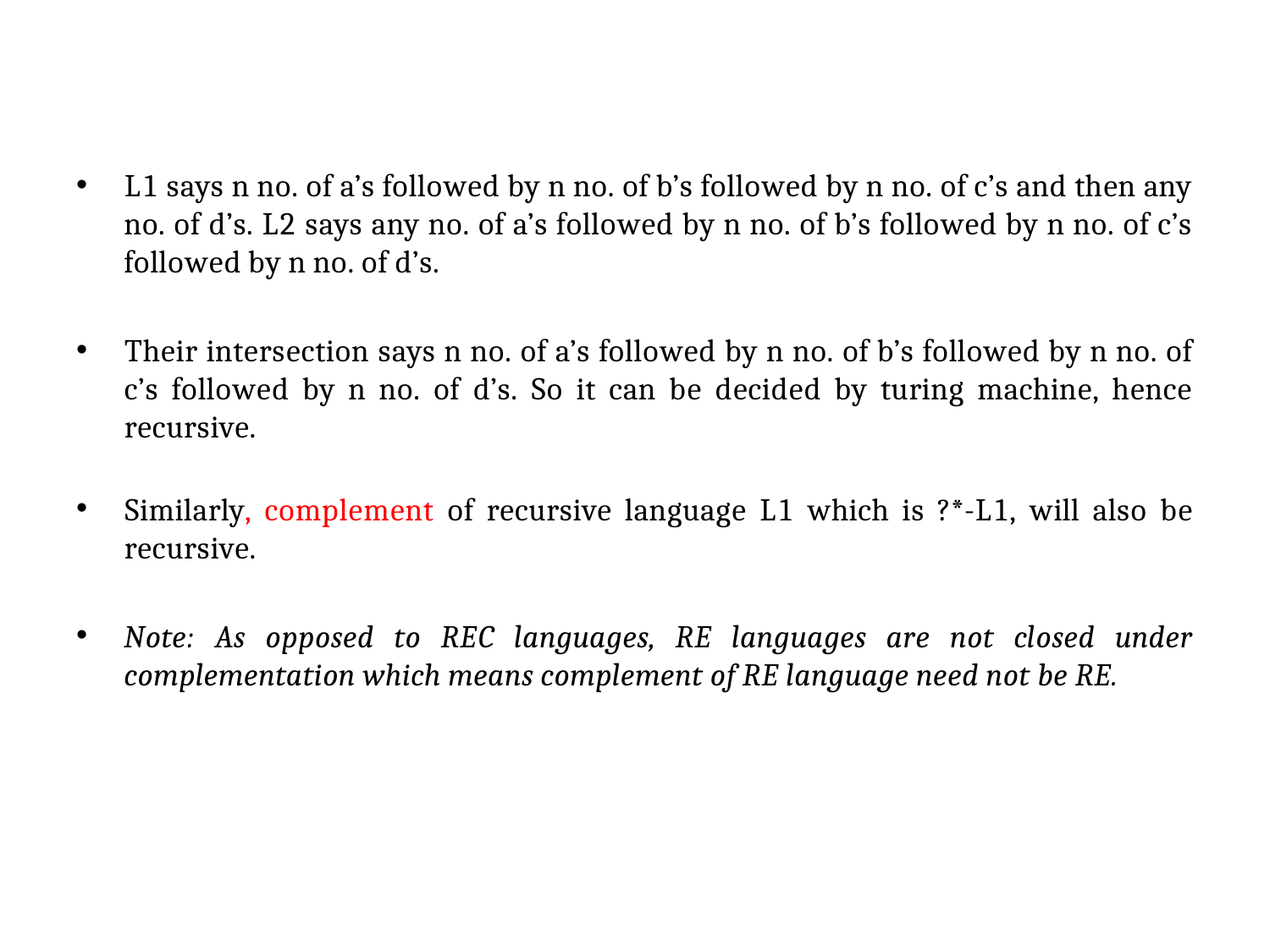

L1 says n no. of a’s followed by n no. of b’s followed by n no. of c’s and then any no. of d’s. L2 says any no. of a’s followed by n no. of b’s followed by n no. of c’s followed by n no. of d’s.

Their intersection says n no. of a’s followed by n no. of b’s followed by n no. of c’s followed by n no. of d’s. So it can be decided by turing machine, hence recursive.
Similarly, complement of recursive language L1 which is ?*-L1, will also be recursive.

Note: As opposed to REC languages, RE languages are not closed under complementation which means complement of RE language need not be RE.